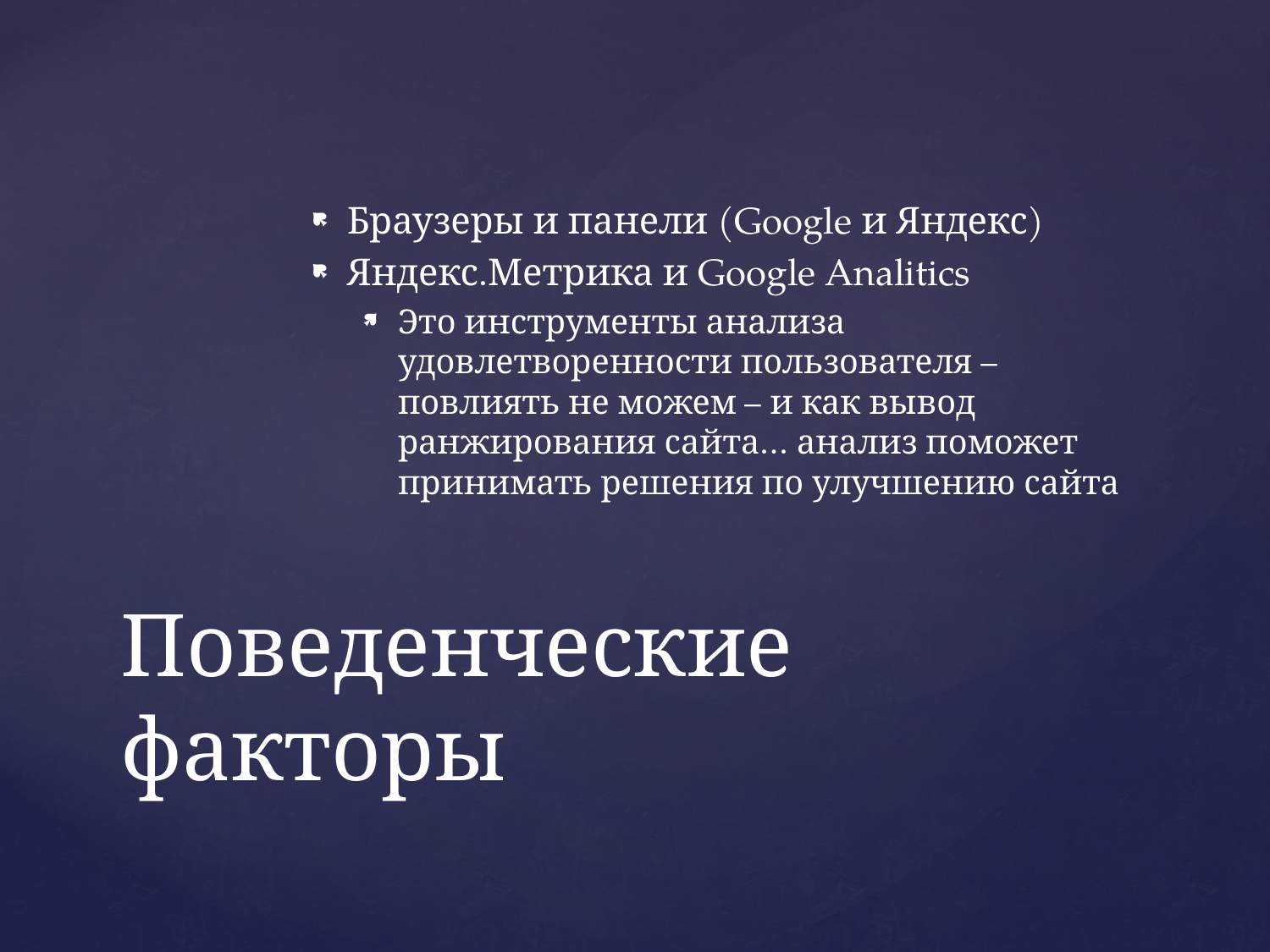

Браузеры и панели (Google и Яндекс)
Яндекс.Метрика и Google Analitics
Это инструменты анализа удовлетворенности пользователя – повлиять не можем – и как вывод ранжирования сайта… анализ поможет принимать решения по улучшению сайта
# Поведенческие факторы